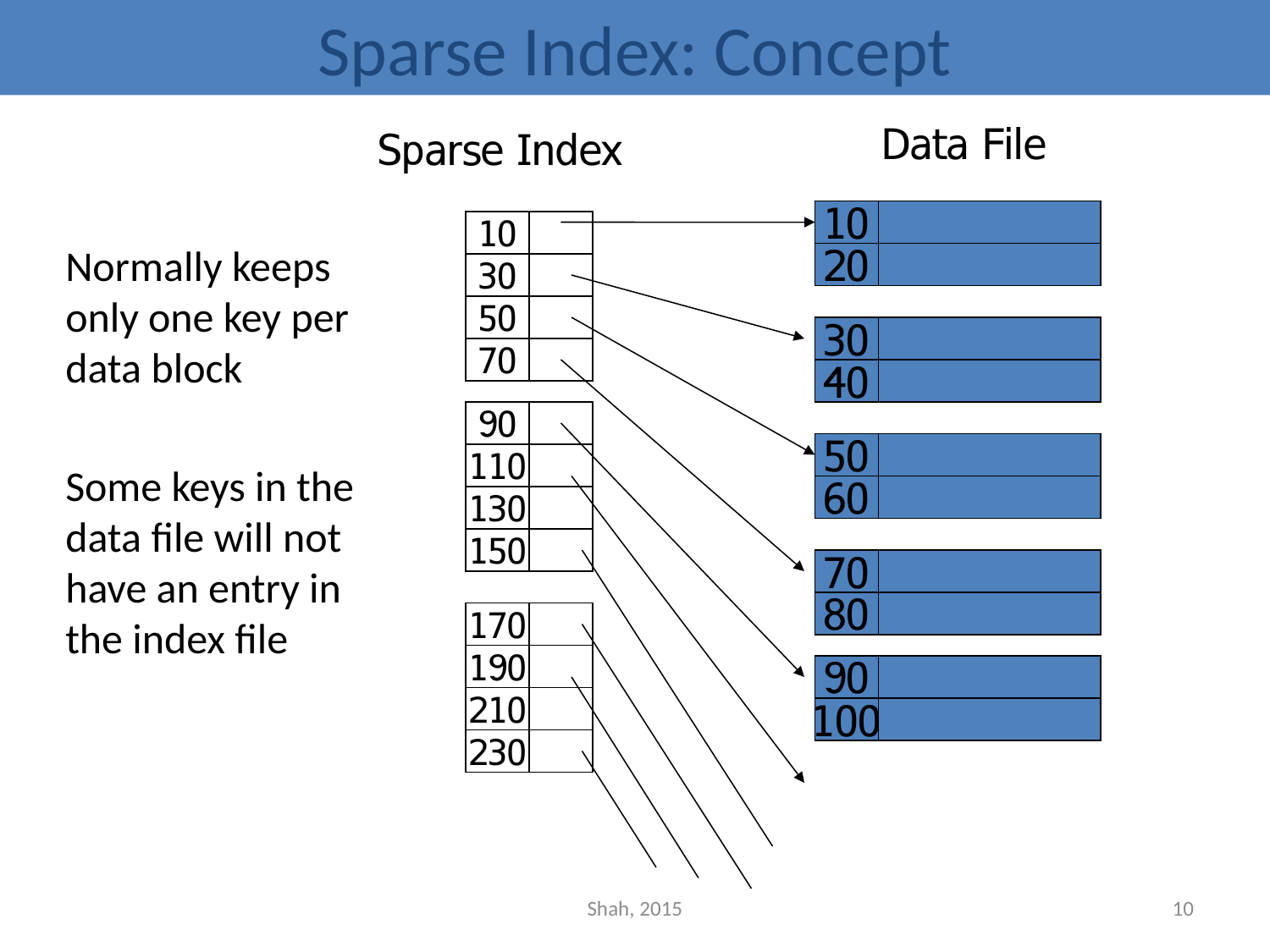

Sparse Index: Concept
Data File
10

20

30

40

50

60

70

80

90

100

Sparse Index
10

30

50

70

Normally keeps only one key per data block

Some keys in the data file will not have an entry in the index file

90

110

130

150

170

190

210

230

Shah, 2015
10